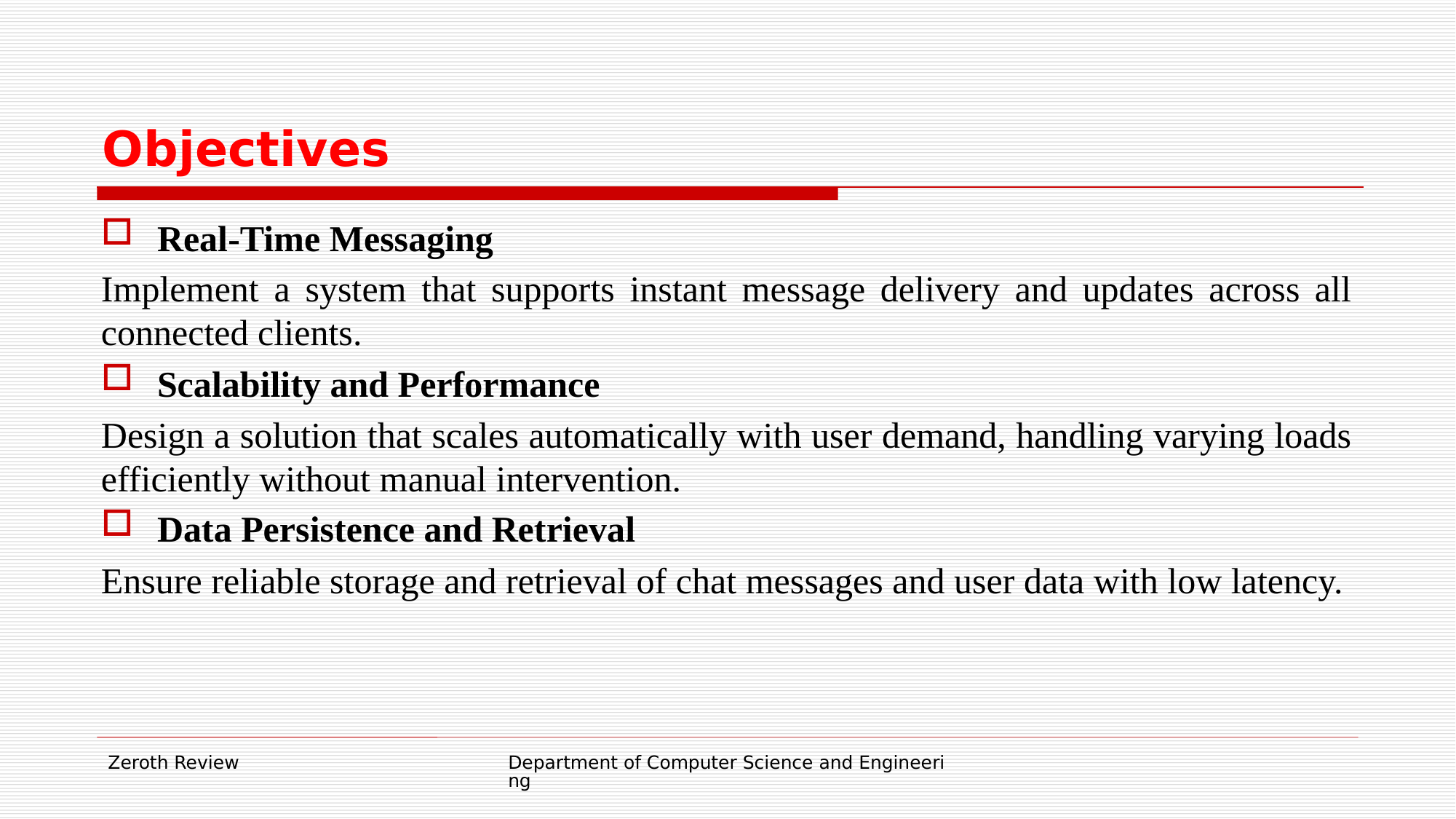

# Objectives
Real-Time Messaging
Implement a system that supports instant message delivery and updates across all connected clients.
Scalability and Performance
Design a solution that scales automatically with user demand, handling varying loads efficiently without manual intervention.
Data Persistence and Retrieval
Ensure reliable storage and retrieval of chat messages and user data with low latency.

Zeroth Review
Department of Computer Science and Engineering
5